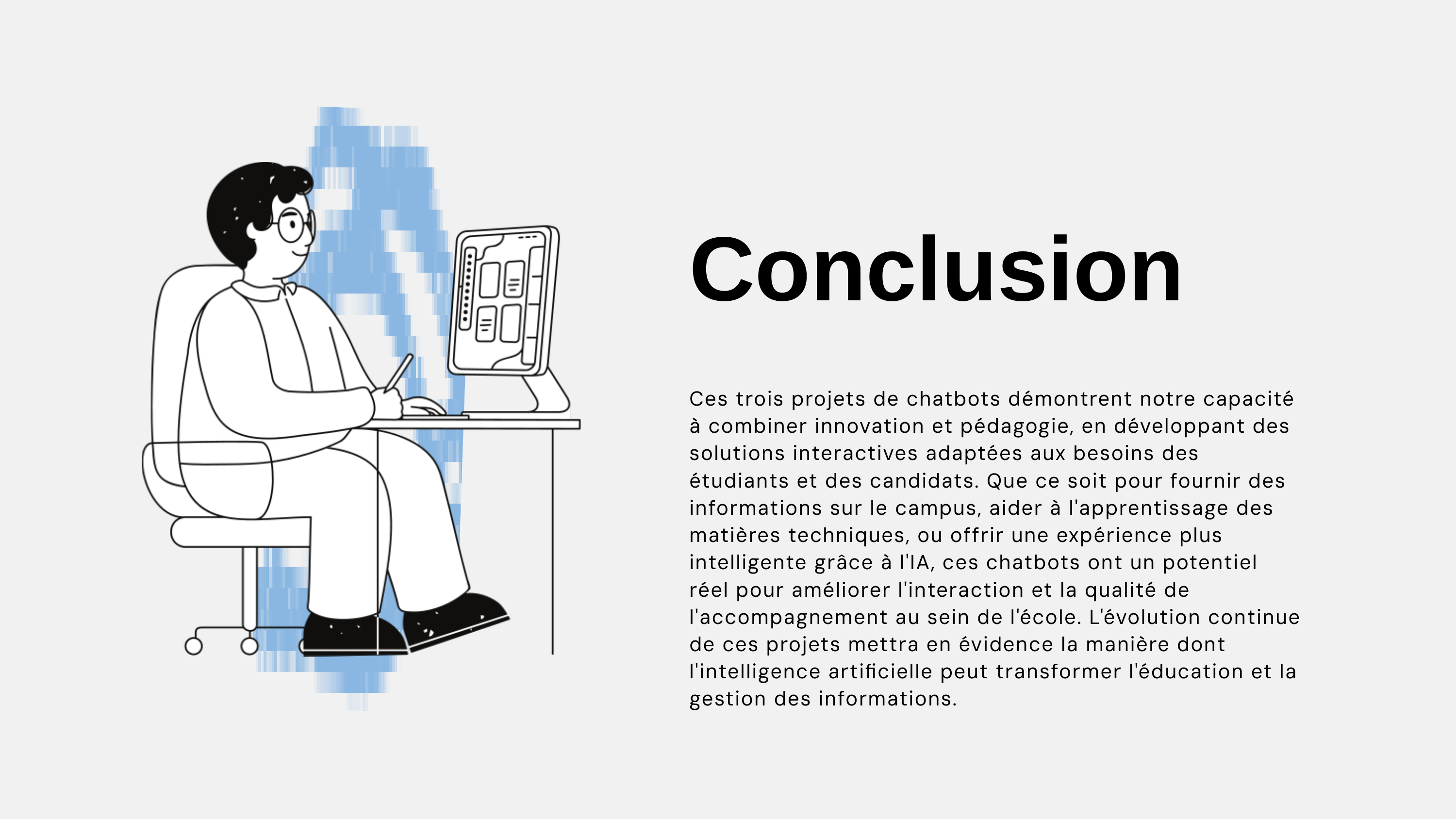

Conclusion

Ces trois projets de chatbots démontrent notre capacité à combiner innovation et pédagogie, en développant des solutions interactives adaptées aux besoins des étudiants et des candidats. Que ce soit pour fournir des informations sur le campus, aider à l'apprentissage des matières techniques, ou offrir une expérience plus intelligente grâce à l'IA, ces chatbots ont un potentiel réel pour améliorer l'interaction et la qualité de l'accompagnement au sein de l'école. L'évolution continue de ces projets mettra en évidence la manière dont l'intelligence artificielle peut transformer l'éducation et la gestion des informations.